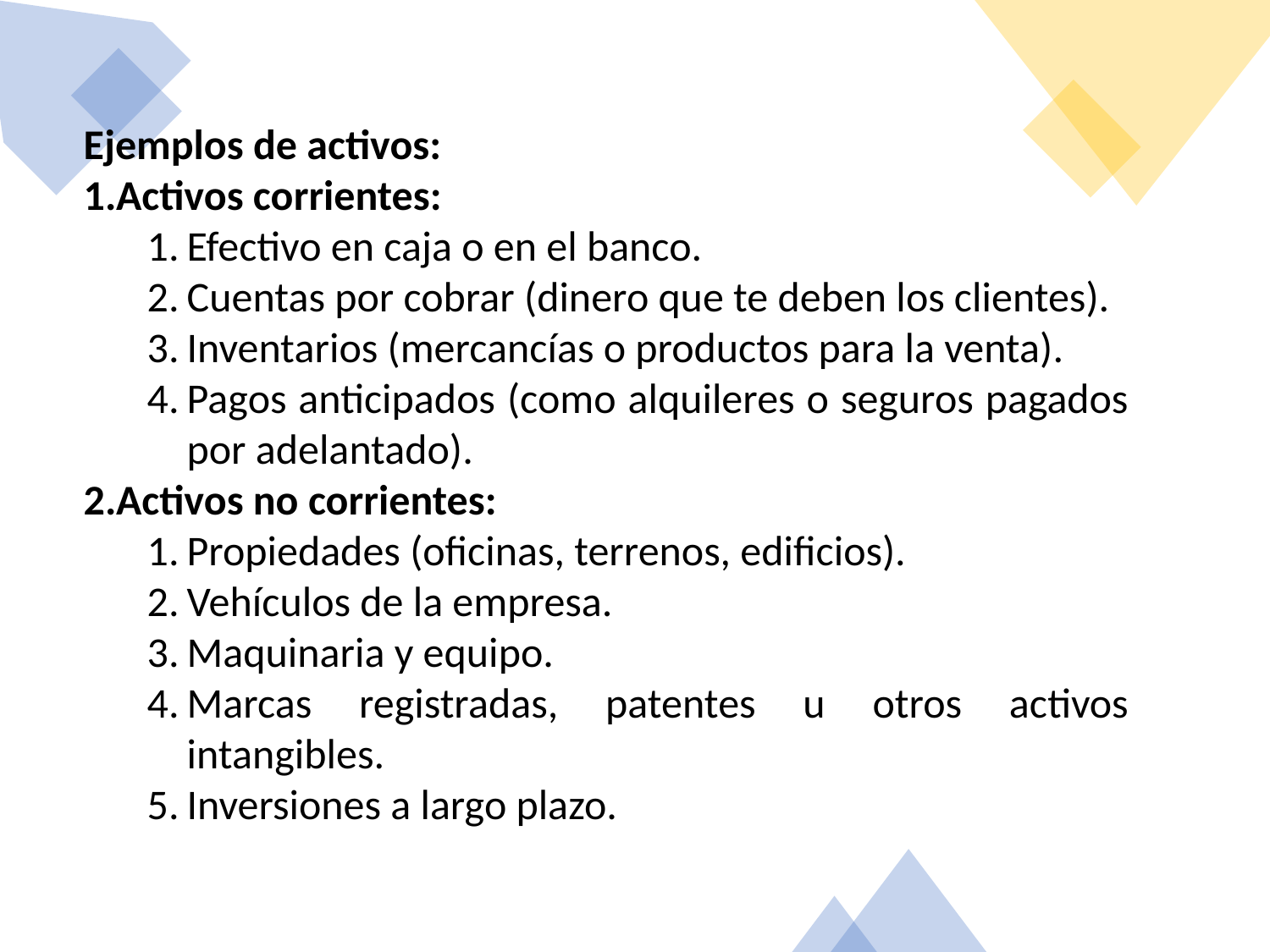

Ejemplos de activos:
Activos corrientes:
Efectivo en caja o en el banco.
Cuentas por cobrar (dinero que te deben los clientes).
Inventarios (mercancías o productos para la venta).
Pagos anticipados (como alquileres o seguros pagados por adelantado).
Activos no corrientes:
Propiedades (oficinas, terrenos, edificios).
Vehículos de la empresa.
Maquinaria y equipo.
Marcas registradas, patentes u otros activos intangibles.
Inversiones a largo plazo.